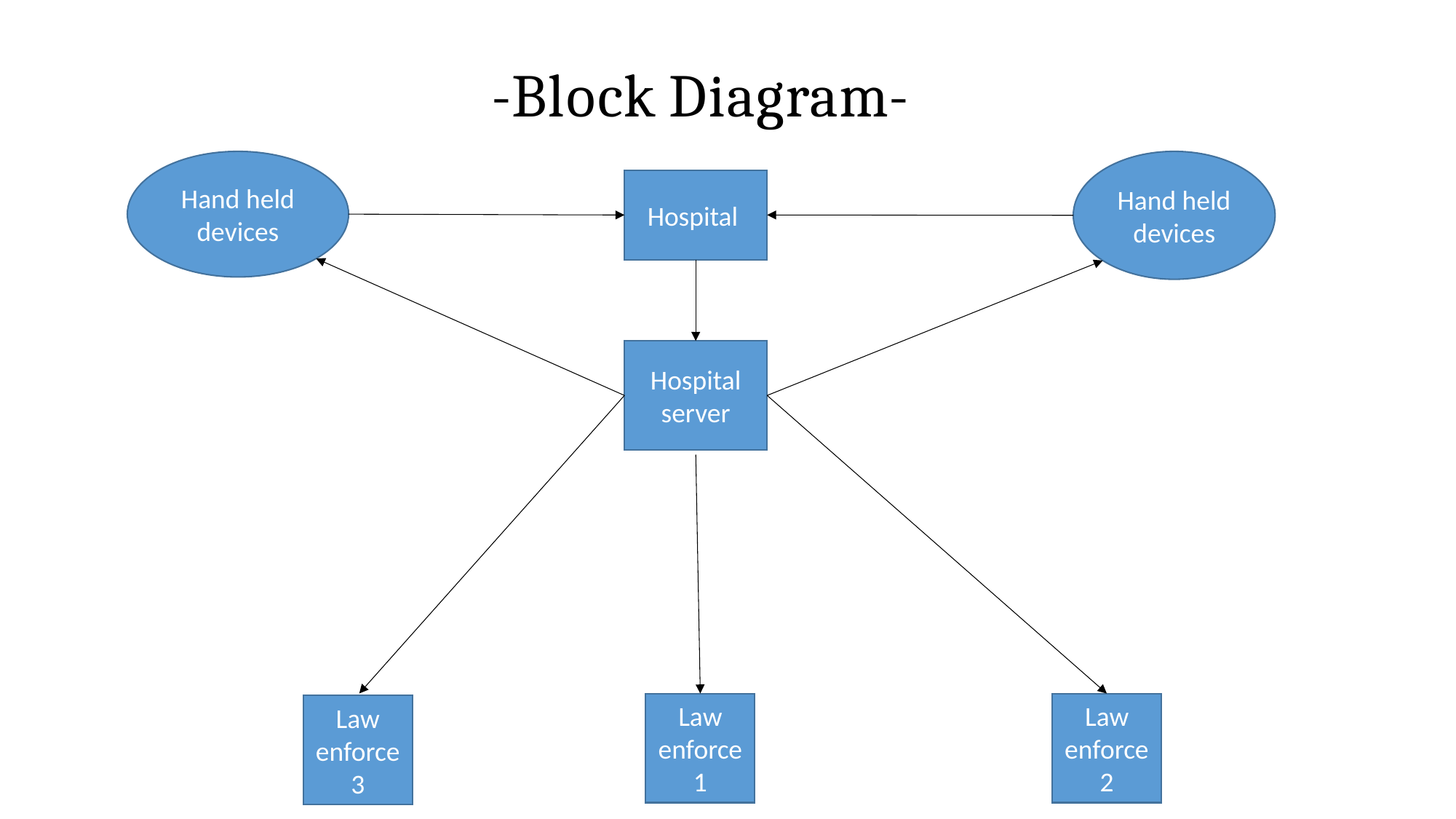

# -Block Diagram-
Hand held devices
Hand held devices
Hospital
Hospital server
Law enforce1
Law enforce 2
Law enforce 3